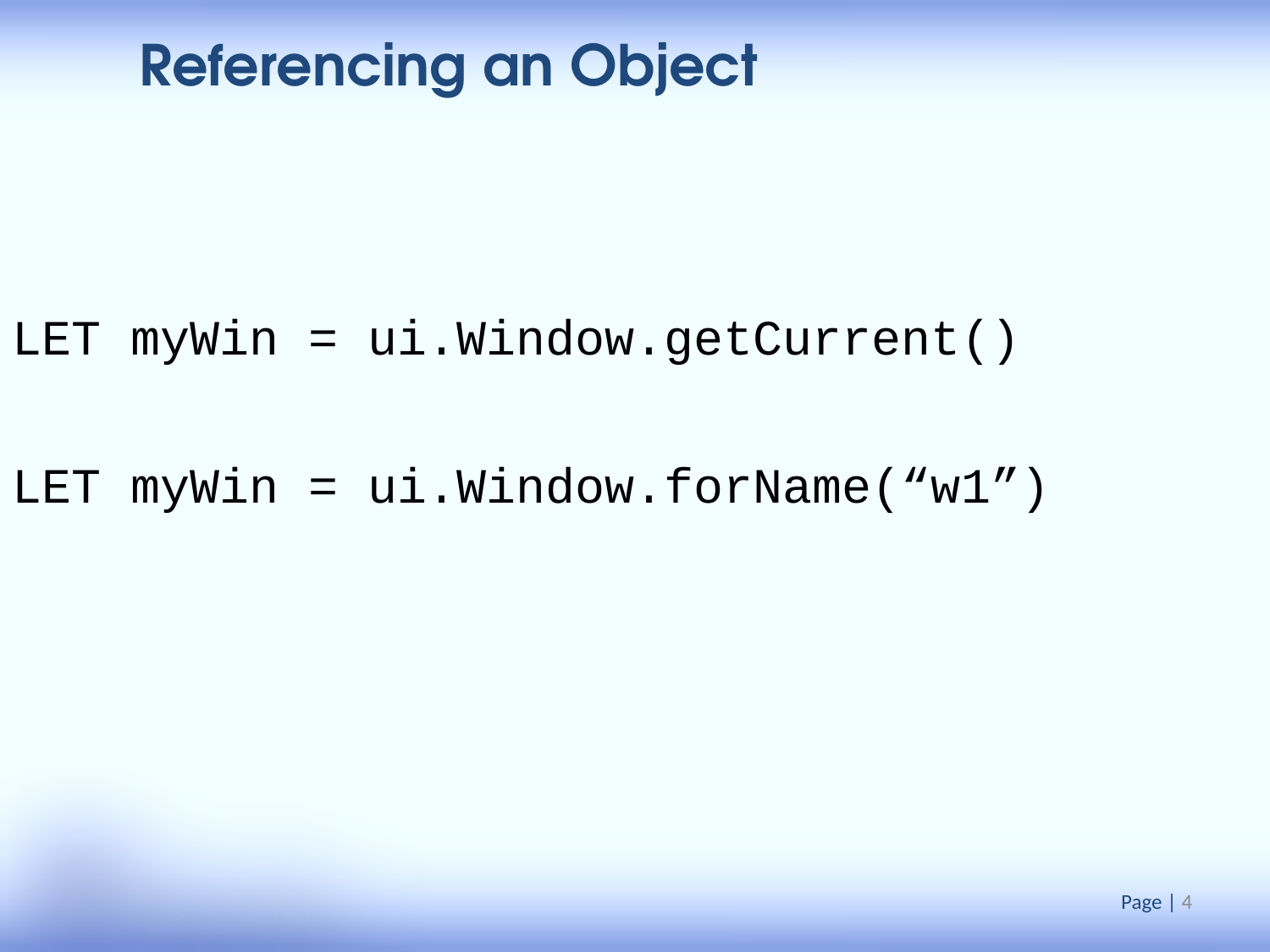

Referencing an Object

LET myWin = ui.Window.getCurrent()

LET myWin = ui.Window.forName(“w1”)